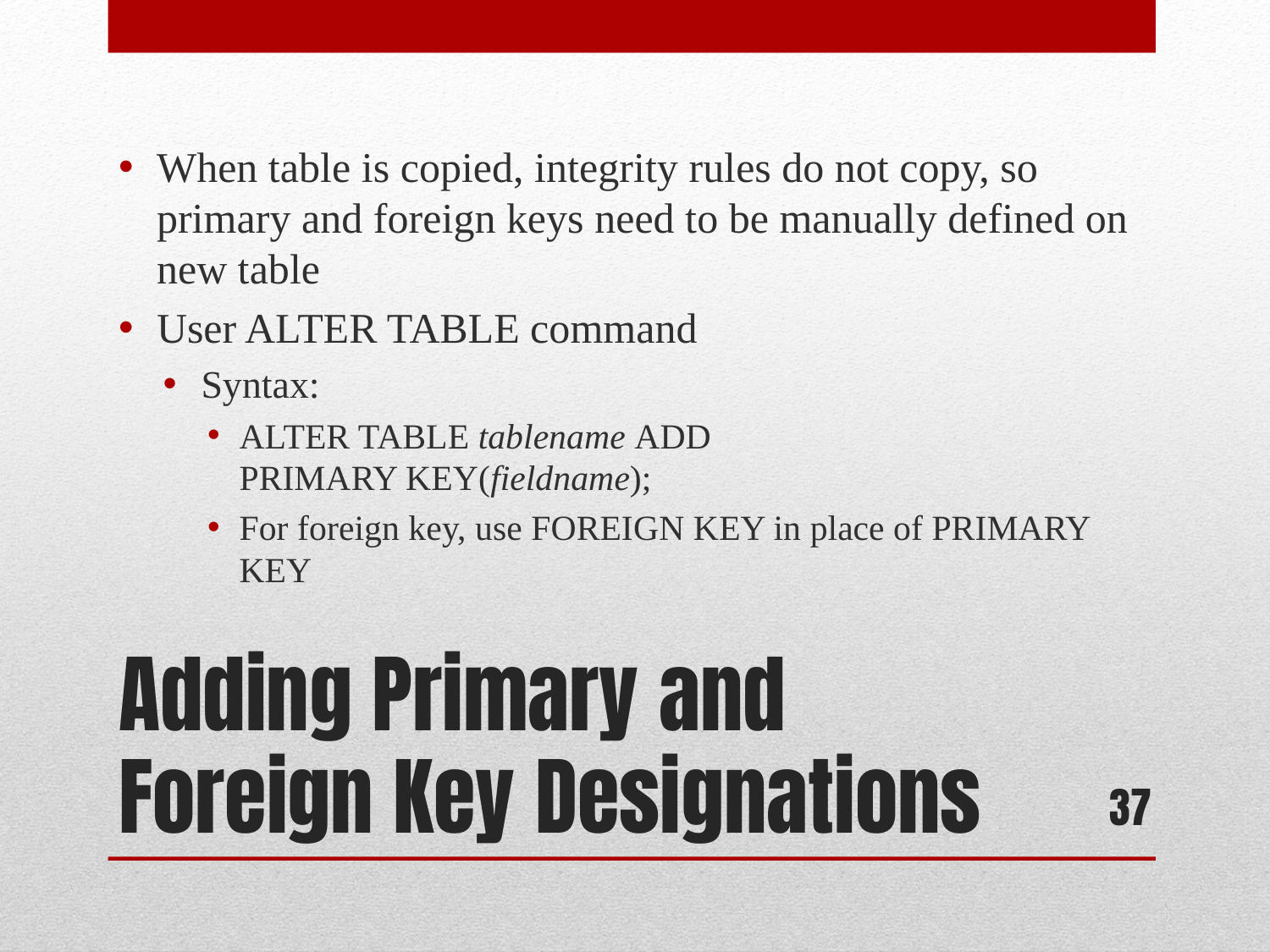

When table is copied, integrity rules do not copy, so primary and foreign keys need to be manually defined on new table
User ALTER TABLE command
Syntax:
ALTER TABLE tablename ADD
PRIMARY KEY(fieldname);
For foreign key, use FOREIGN KEY in place of PRIMARY KEY
# Adding Primary and Foreign Key Designations
37